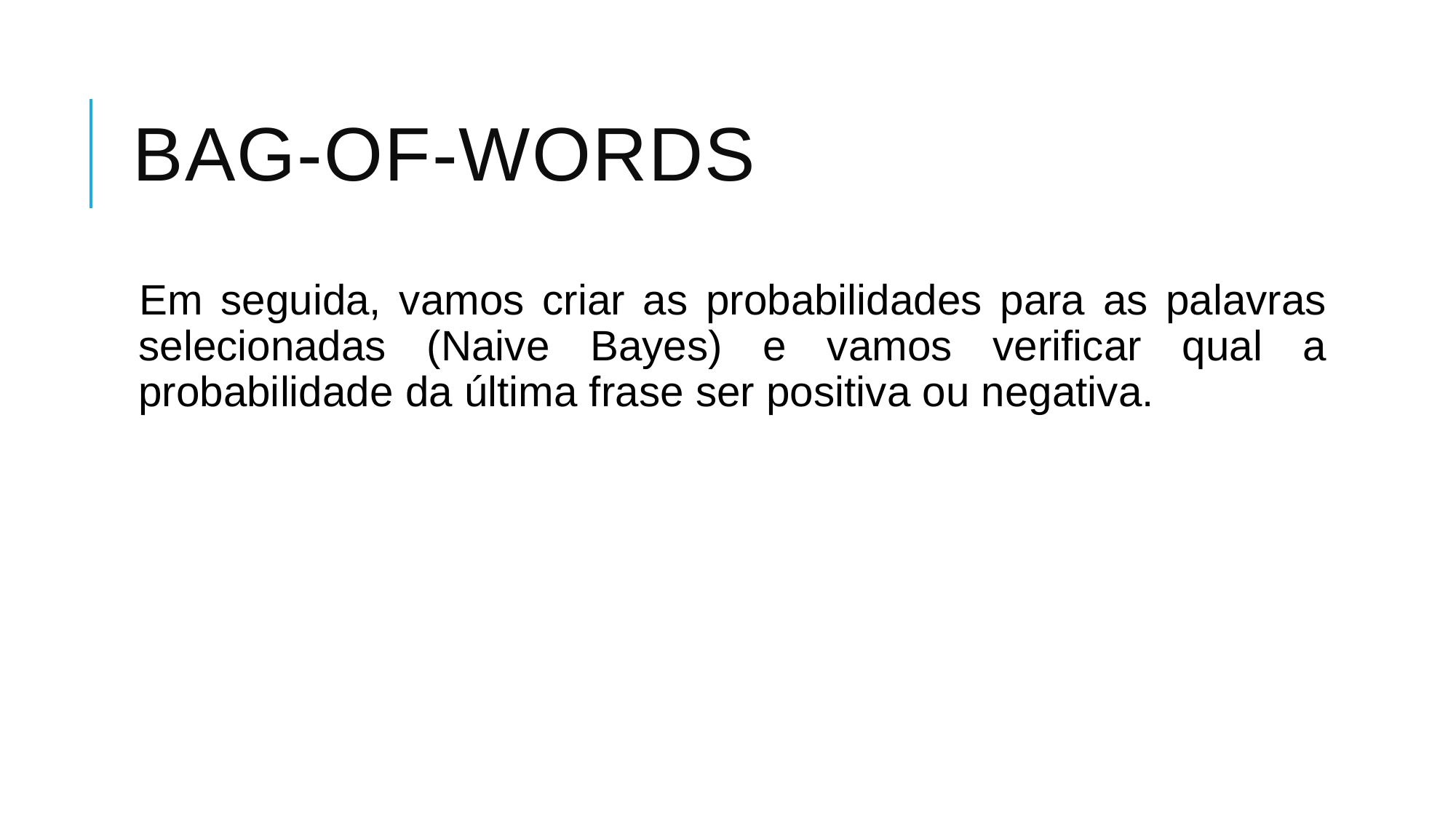

# bag-of-words
Em seguida, vamos criar as probabilidades para as palavras selecionadas (Naive Bayes) e vamos verificar qual a probabilidade da última frase ser positiva ou negativa.